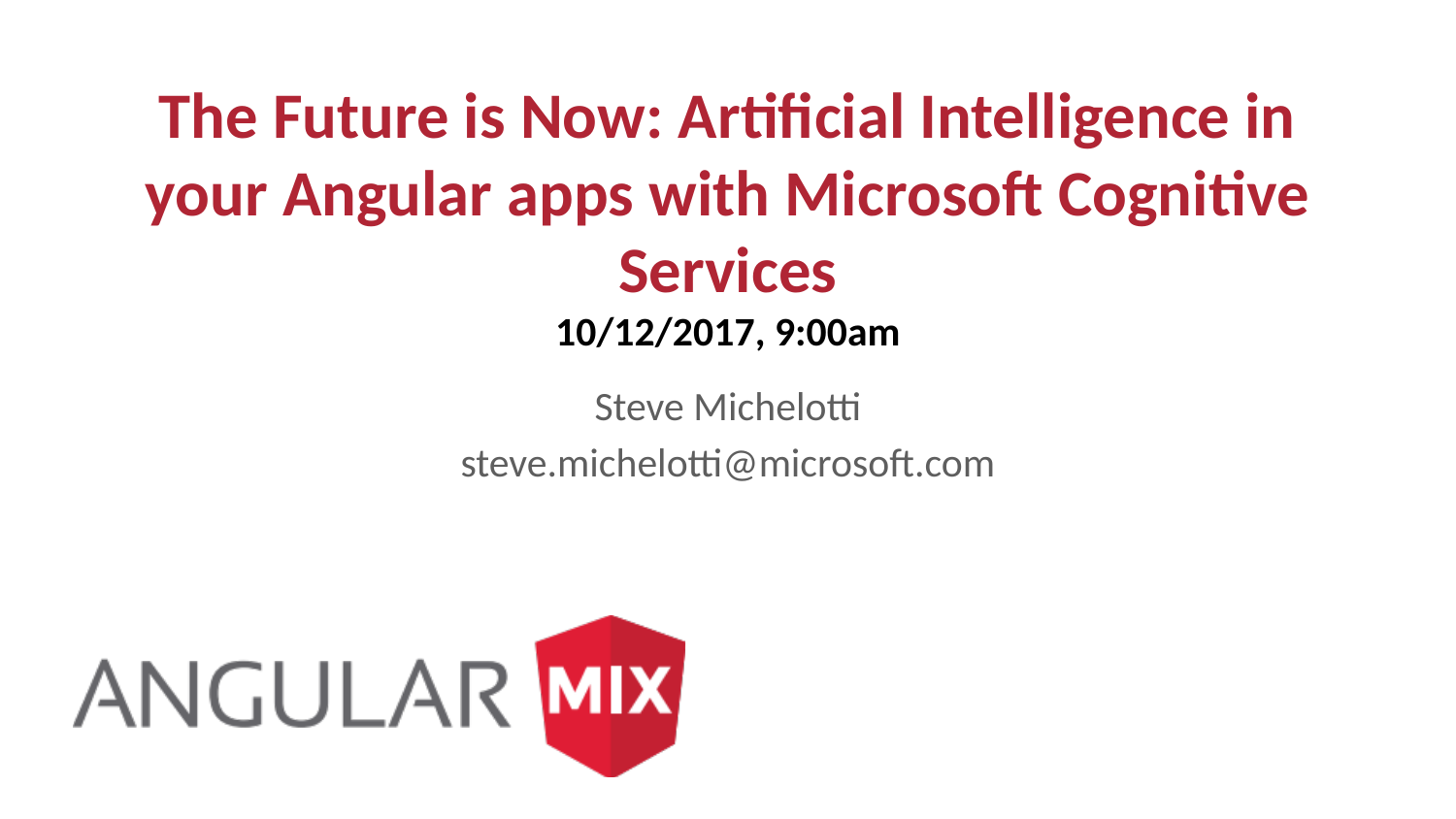

# The Future is Now: Artificial Intelligence in your Angular apps with Microsoft Cognitive Services 10/12/2017, 9:00am
Steve Michelotti
steve.michelotti@microsoft.com